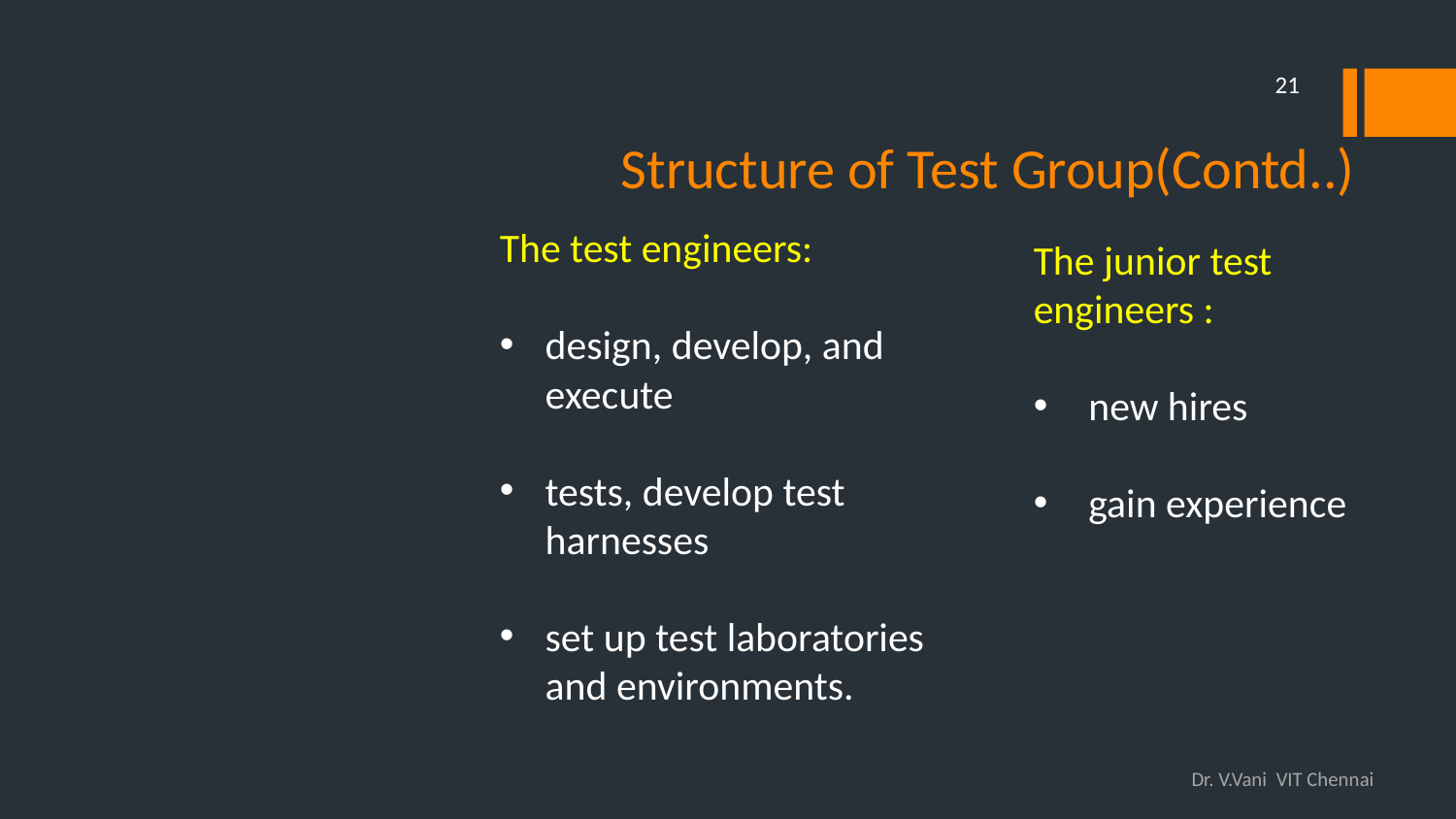

21
# Structure of Test Group(Contd..)
The test engineers:

design, develop, and execute

tests, develop test harnesses

set up test laboratories and environments.
The junior test engineers :

 new hires

 gain experience
Dr. V.Vani  VIT Chennai